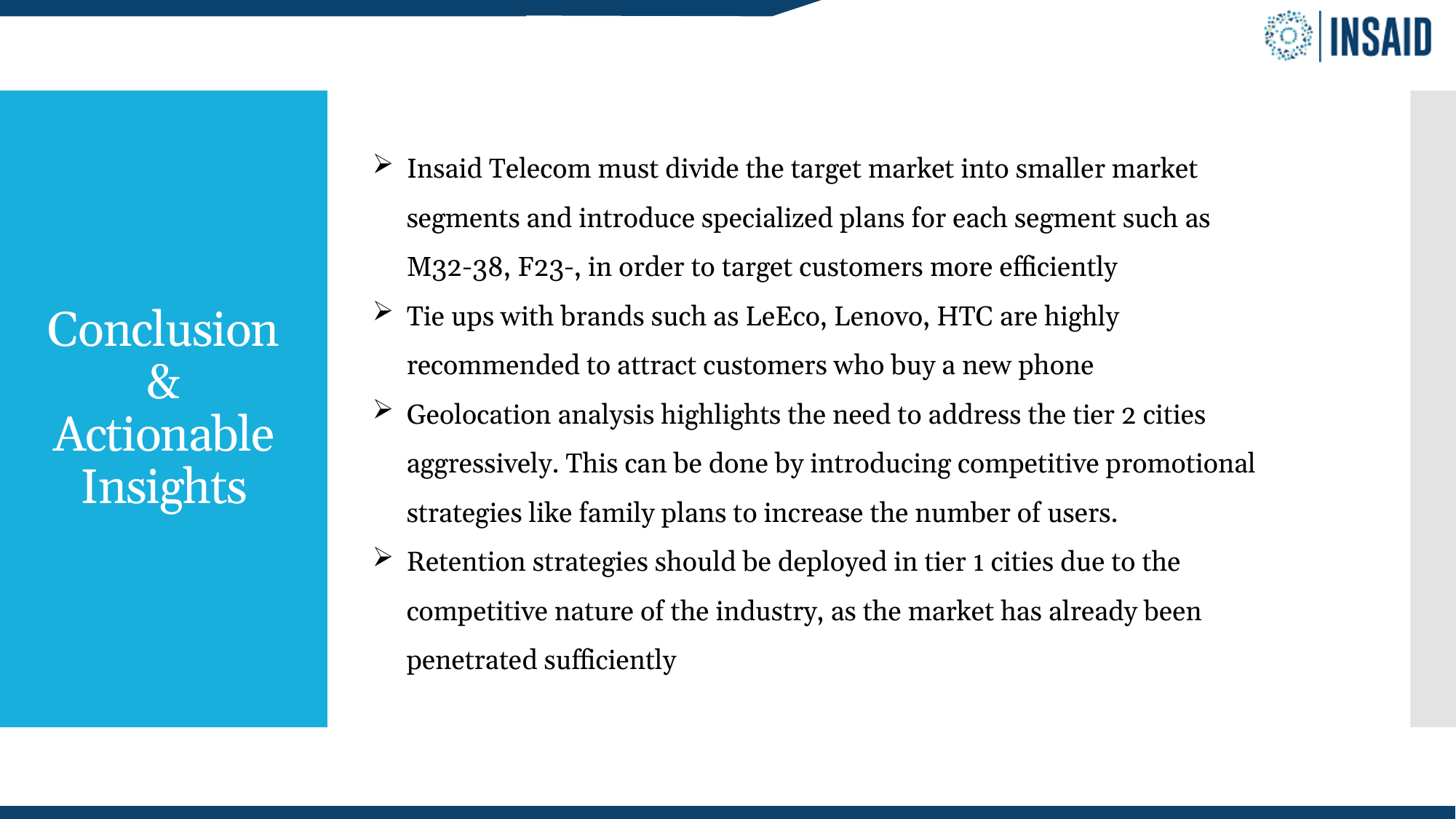

Insaid Telecom must divide the target market into smaller market segments and introduce specialized plans for each segment such as M32-38, F23-, in order to target customers more efficiently
Tie ups with brands such as LeEco, Lenovo, HTC are highly recommended to attract customers who buy a new phone
Geolocation analysis highlights the need to address the tier 2 cities aggressively. This can be done by introducing competitive promotional strategies like family plans to increase the number of users.
Retention strategies should be deployed in tier 1 cities due to the competitive nature of the industry, as the market has already been penetrated sufficiently

# Conclusion & Actionable Insights